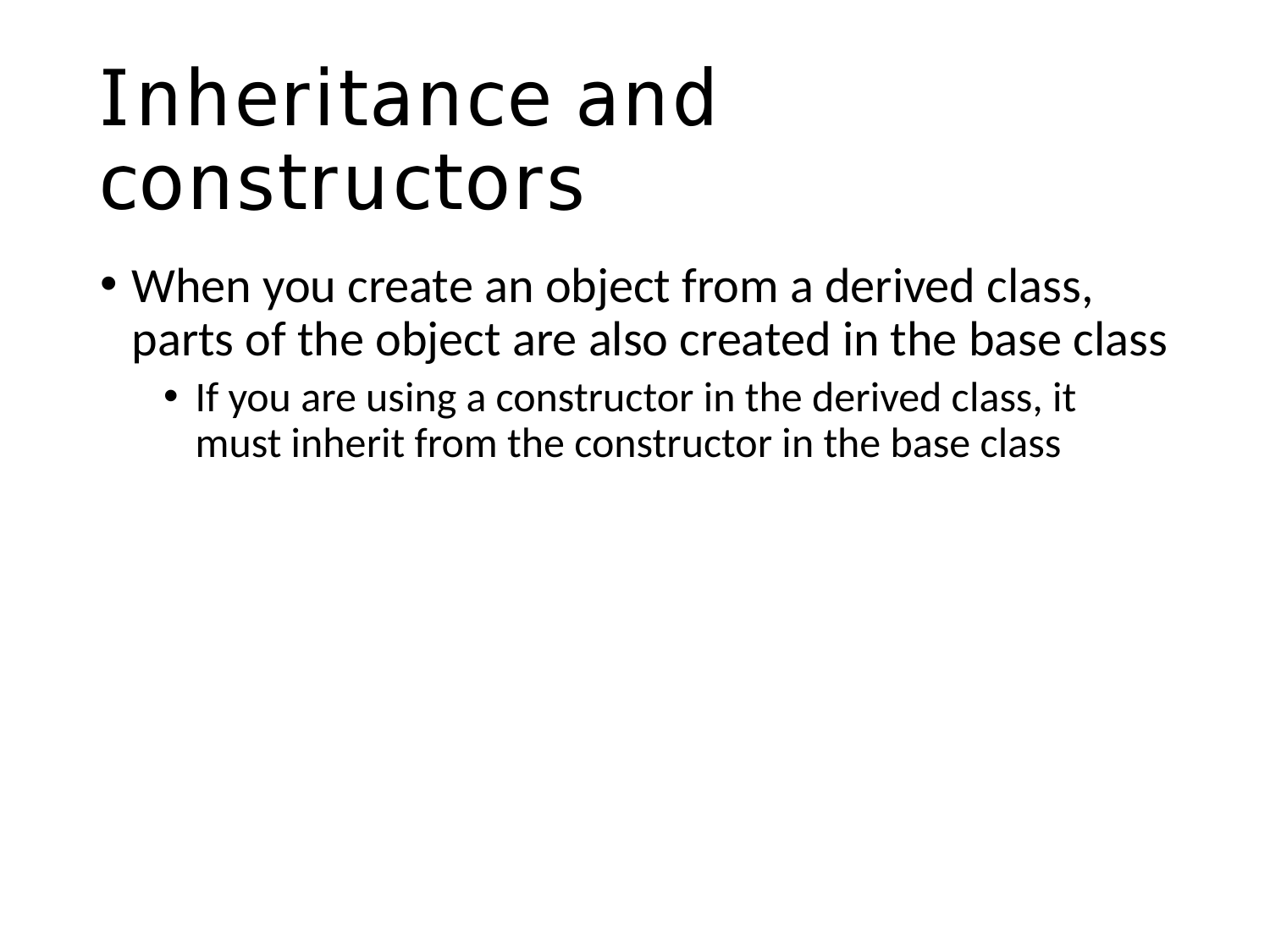

# Inheritance and constructors
When you create an object from a derived class, parts of the object are also created in the base class
If you are using a constructor in the derived class, it must inherit from the constructor in the base class